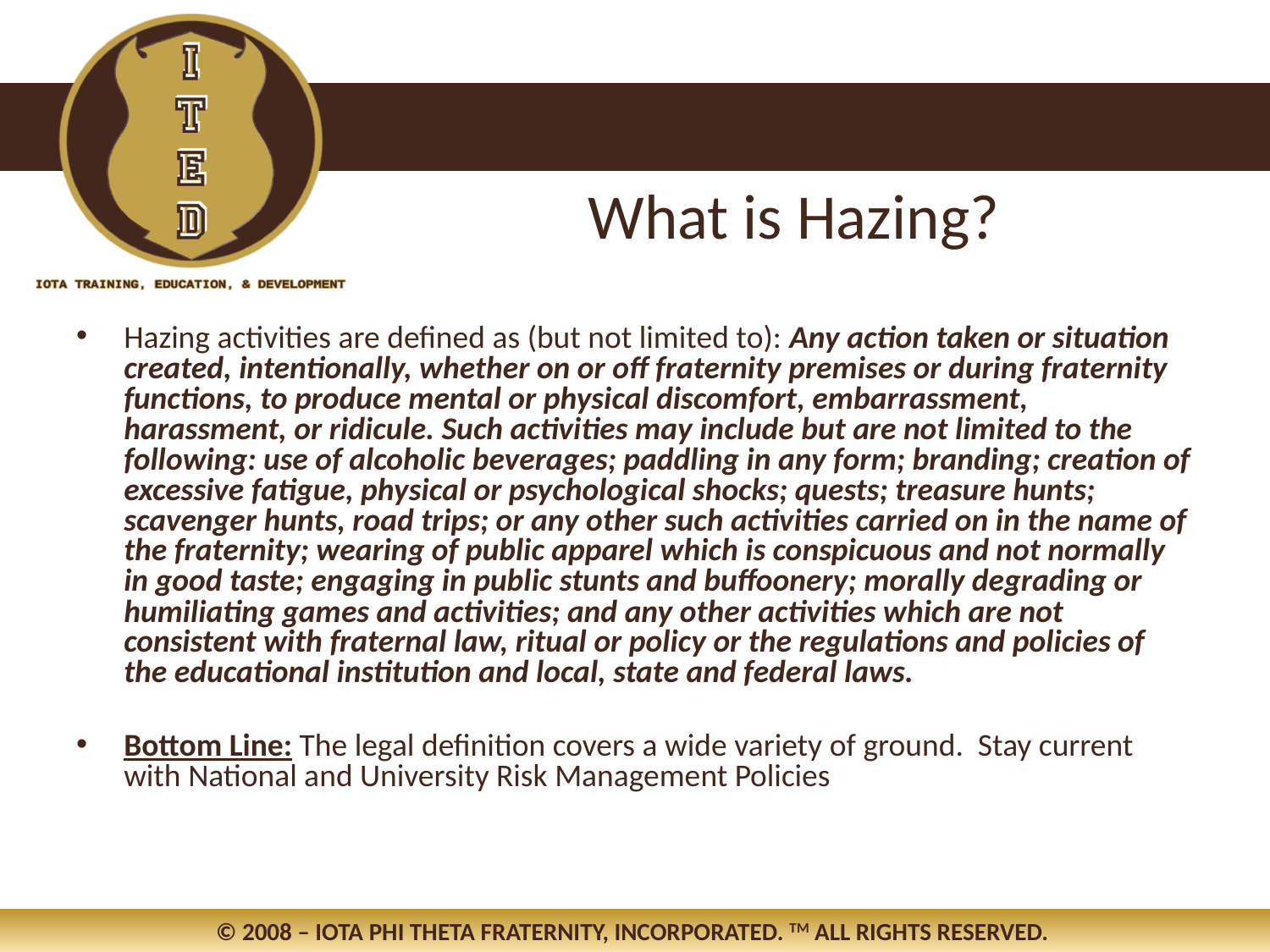

Hazing activities are defined as (but not limited to): Any action taken or situation created, intentionally, whether on or off fraternity premises or during fraternity functions, to produce mental or physical discomfort, embarrassment, harassment, or ridicule. Such activities may include but are not limited to the following: use of alcoholic beverages; paddling in any form; branding; creation of excessive fatigue, physical or psychological shocks; quests; treasure hunts; scavenger hunts, road trips; or any other such activities carried on in the name of the fraternity; wearing of public apparel which is conspicuous and not normally in good taste; engaging in public stunts and buffoonery; morally degrading or humiliating games and activities; and any other activities which are not consistent with fraternal law, ritual or policy or the regulations and policies of the educational institution and local, state and federal laws.

Bottom Line: The legal definition covers a wide variety of ground.  Stay current with National and University Risk Management Policies

What is Hazing?